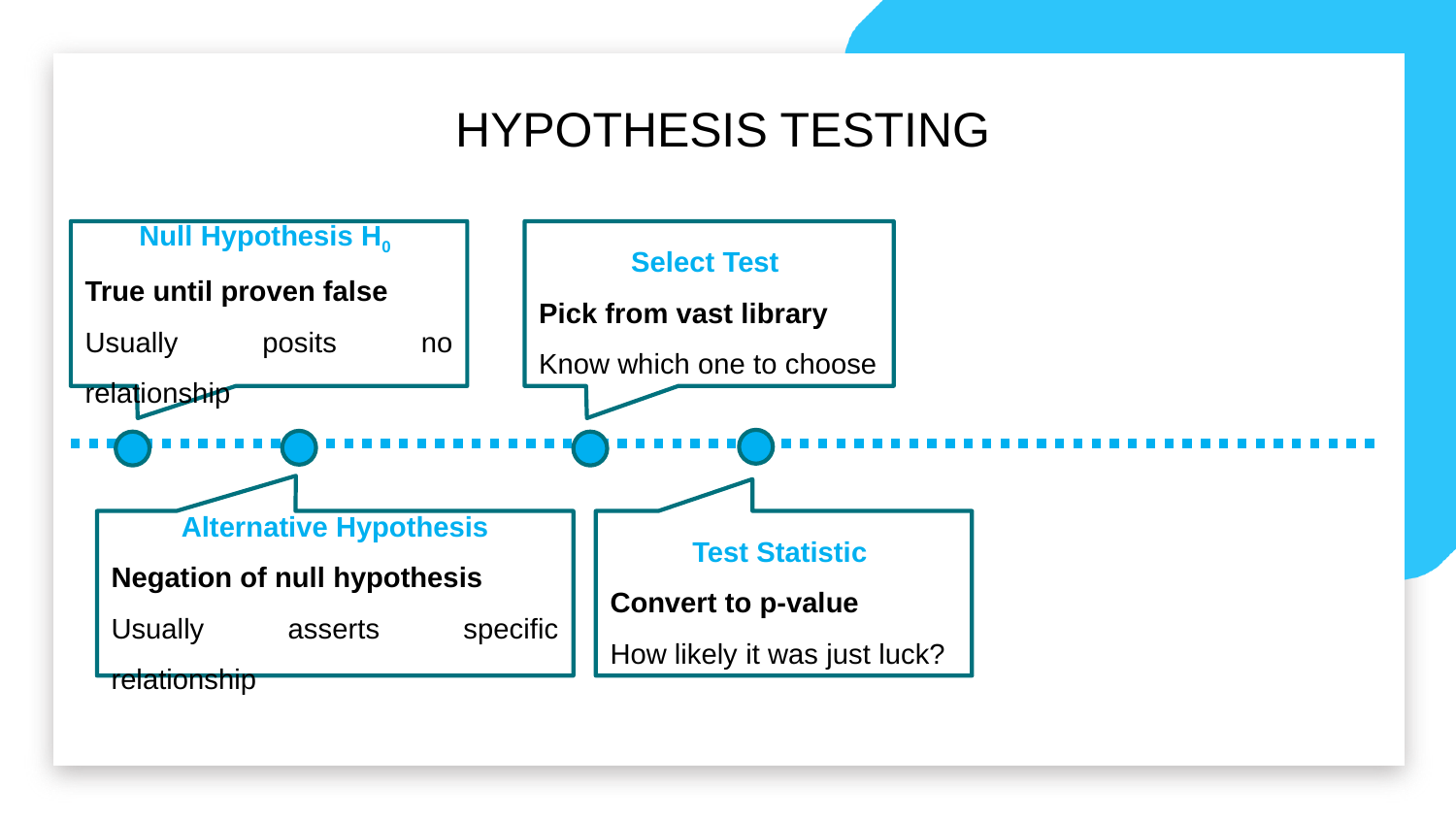

HYPOTHESIS TESTING
Null Hypothesis H0
True until proven false
Usually posits no relationship
Select Test
Pick from vast library
Know which one to choose

Alternative Hypothesis
Negation of null hypothesis
Usually asserts specific relationship
Test Statistic
Convert to p-value
How likely it was just luck?